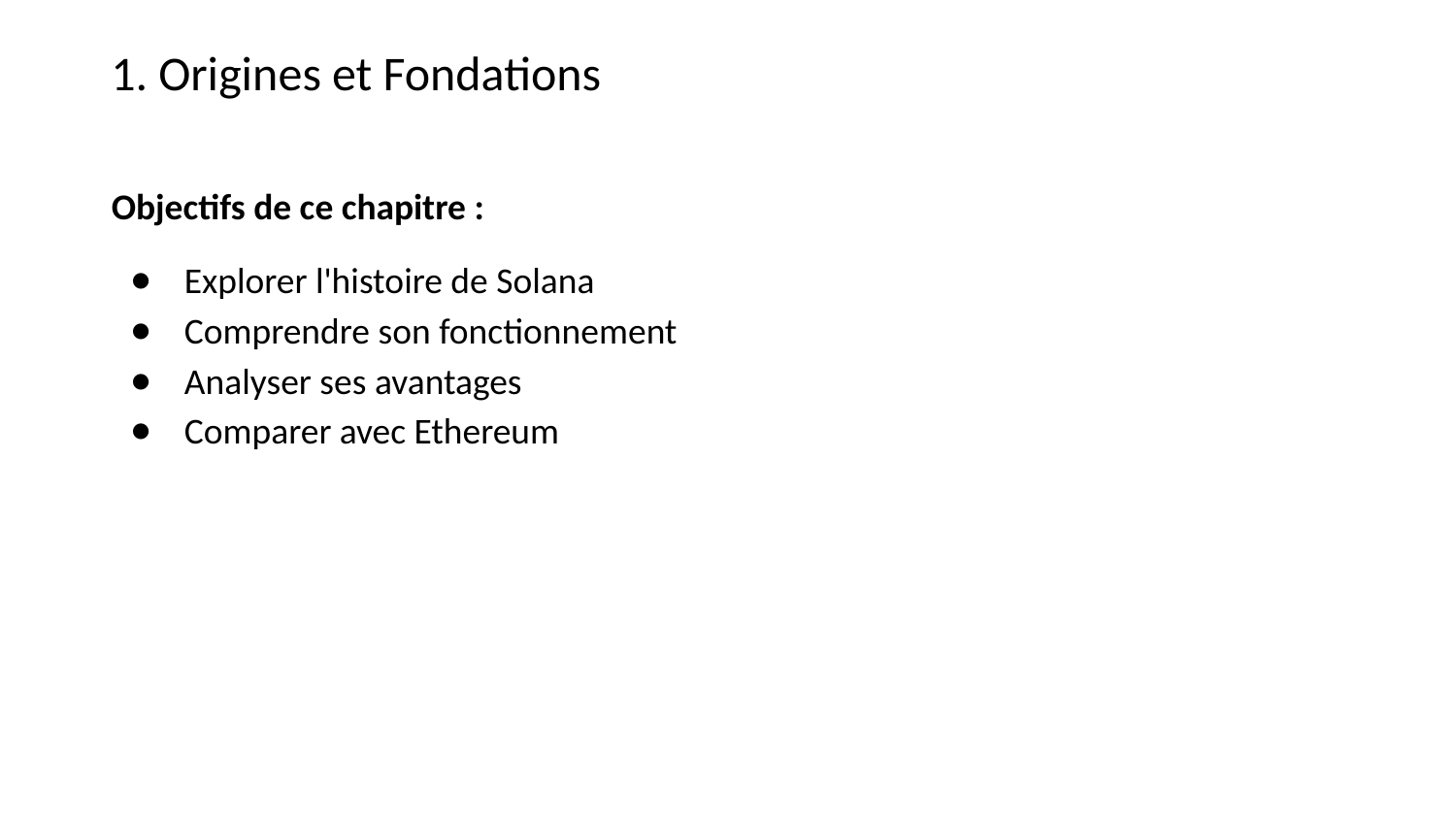

1. Origines et Fondations
Objectifs de ce chapitre :
Explorer l'histoire de Solana
Comprendre son fonctionnement
Analyser ses avantages
Comparer avec Ethereum